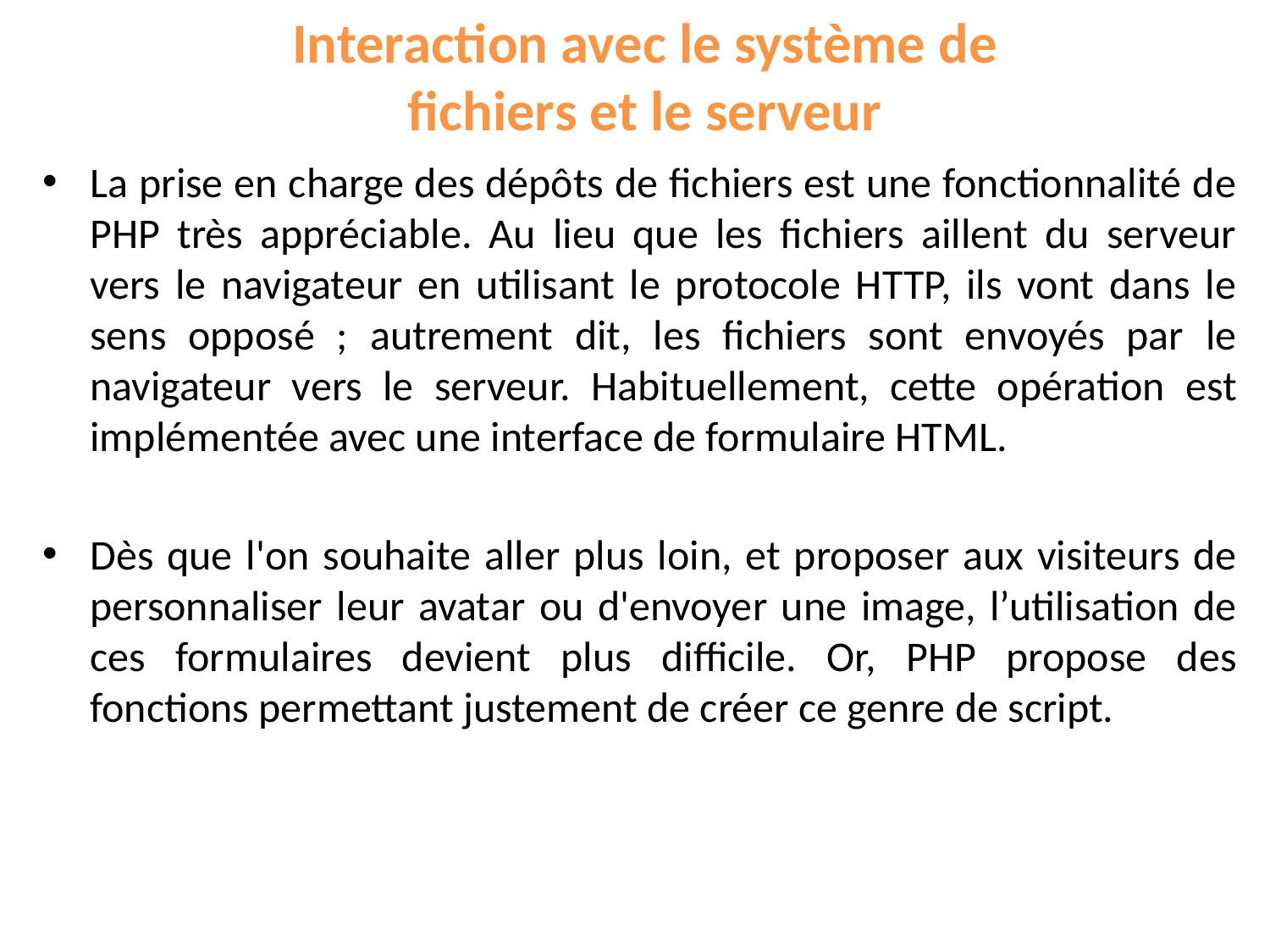

# Interaction avec le système de fichiers et le serveur
La prise en charge des dépôts de fichiers est une fonctionnalité de PHP très appréciable. Au lieu que les fichiers aillent du serveur vers le navigateur en utilisant le protocole HTTP, ils vont dans le sens opposé ; autrement dit, les fichiers sont envoyés par le navigateur vers le serveur. Habituellement, cette opération est implémentée avec une interface de formulaire HTML.

Dès que l'on souhaite aller plus loin, et proposer aux visiteurs de personnaliser leur avatar ou d'envoyer une image, l’utilisation de ces formulaires devient plus difficile. Or, PHP propose des fonctions permettant justement de créer ce genre de script.